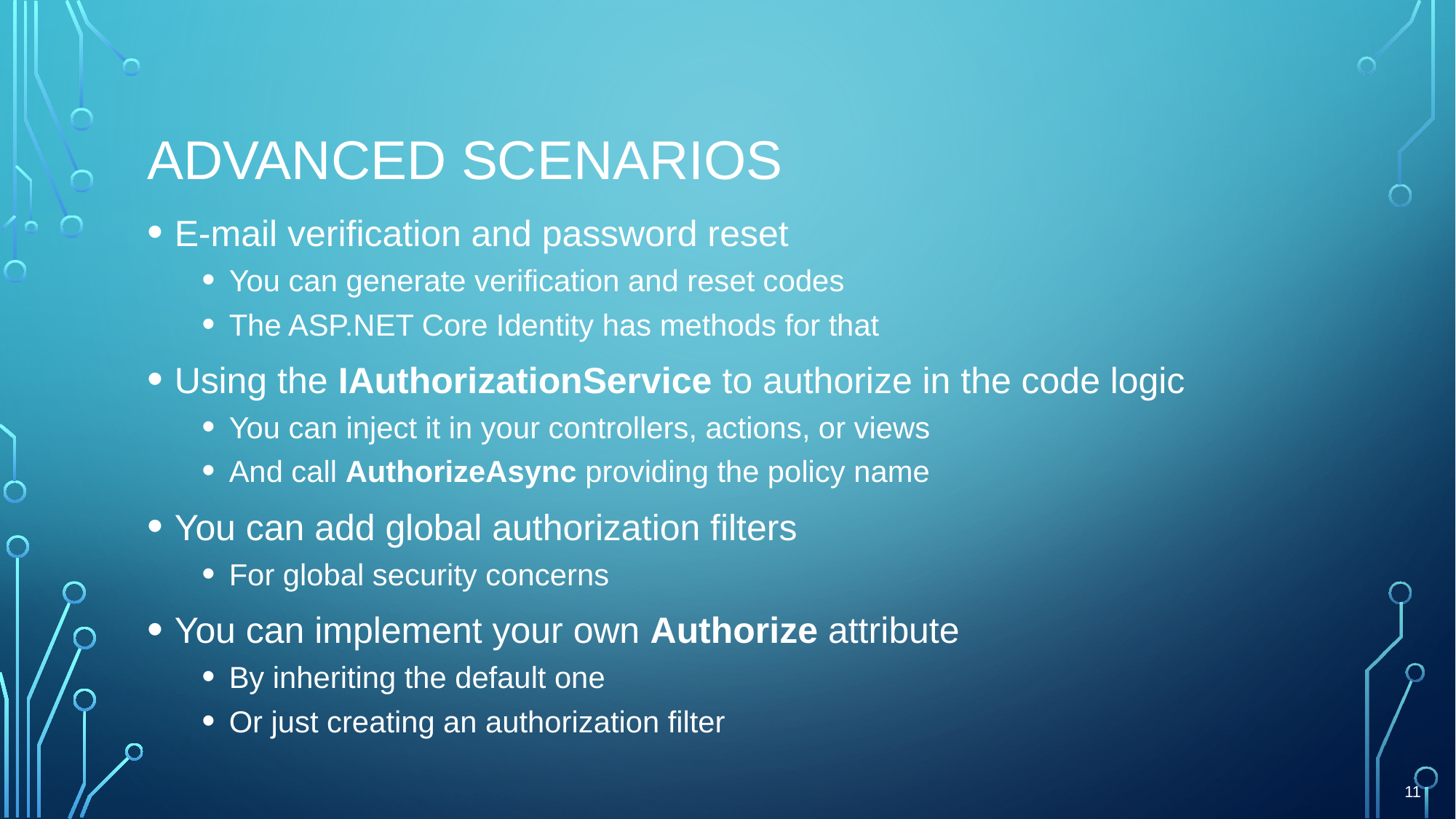

# Advanced scenarios
E-mail verification and password reset
You can generate verification and reset codes
The ASP.NET Core Identity has methods for that
Using the IAuthorizationService to authorize in the code logic
You can inject it in your controllers, actions, or views
And call AuthorizeAsync providing the policy name
You can add global authorization filters
For global security concerns
You can implement your own Authorize attribute
By inheriting the default one
Or just creating an authorization filter

11